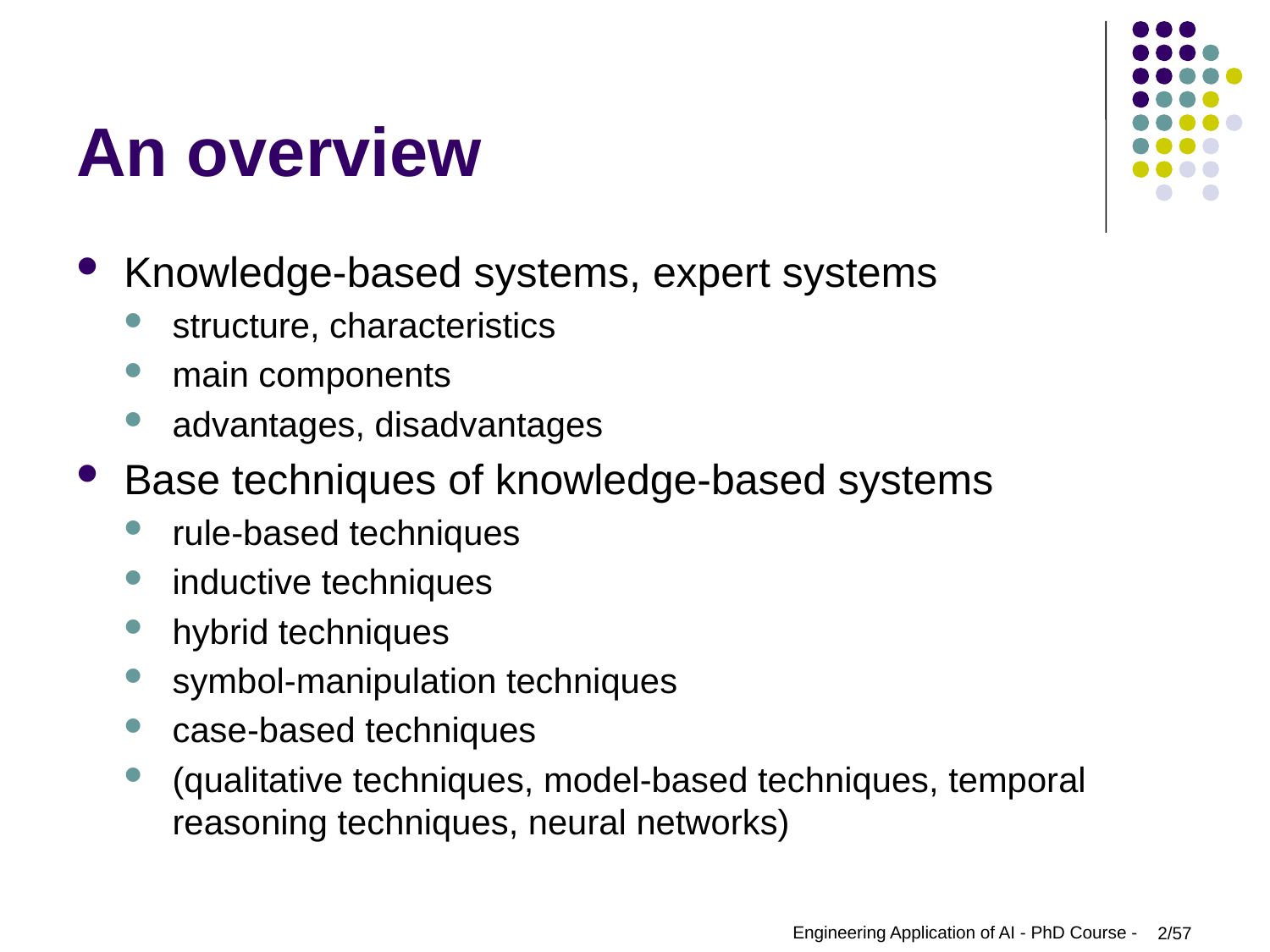

# An overview
Knowledge-based systems, expert systems
structure, characteristics
main components
advantages, disadvantages
Base techniques of knowledge-based systems
rule-based techniques
inductive techniques
hybrid techniques
symbol-manipulation techniques
case-based techniques
(qualitative techniques, model-based techniques, temporal reasoning techniques, neural networks)
Engineering Application of AI - PhD Course -
2/57